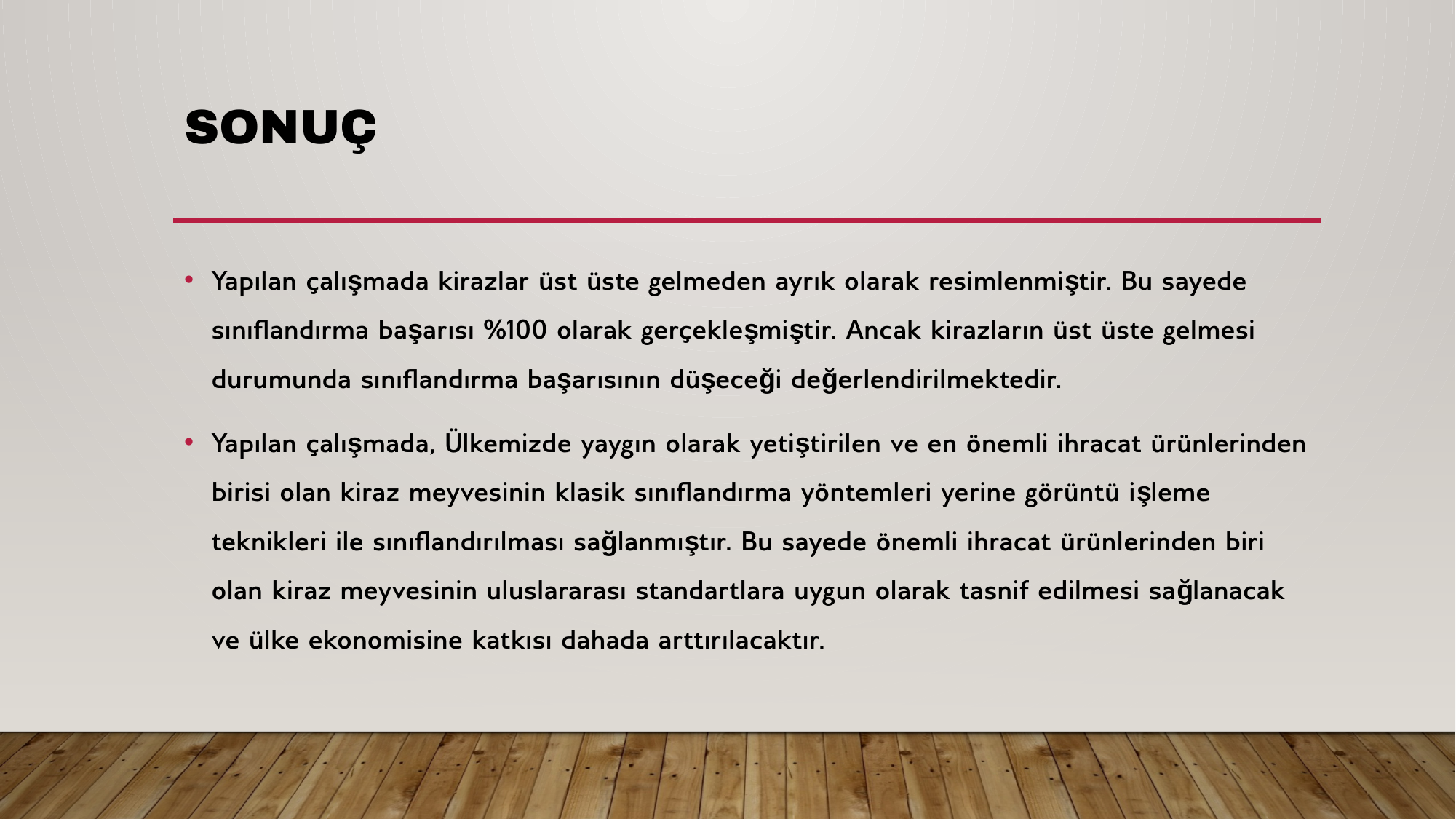

# SONUÇ
Yapılan çalışmada kirazlar üst üste gelmeden ayrık olarak resimlenmiştir. Bu sayede sınıflandırma başarısı %100 olarak gerçekleşmiştir. Ancak kirazların üst üste gelmesi durumunda sınıflandırma başarısının düşeceği değerlendirilmektedir.
Yapılan çalışmada, Ülkemizde yaygın olarak yetiştirilen ve en önemli ihracat ürünlerinden birisi olan kiraz meyvesinin klasik sınıflandırma yöntemleri yerine görüntü işleme teknikleri ile sınıflandırılması sağlanmıştır. Bu sayede önemli ihracat ürünlerinden biri olan kiraz meyvesinin uluslararası standartlara uygun olarak tasnif edilmesi sağlanacak ve ülke ekonomisine katkısı dahada arttırılacaktır.